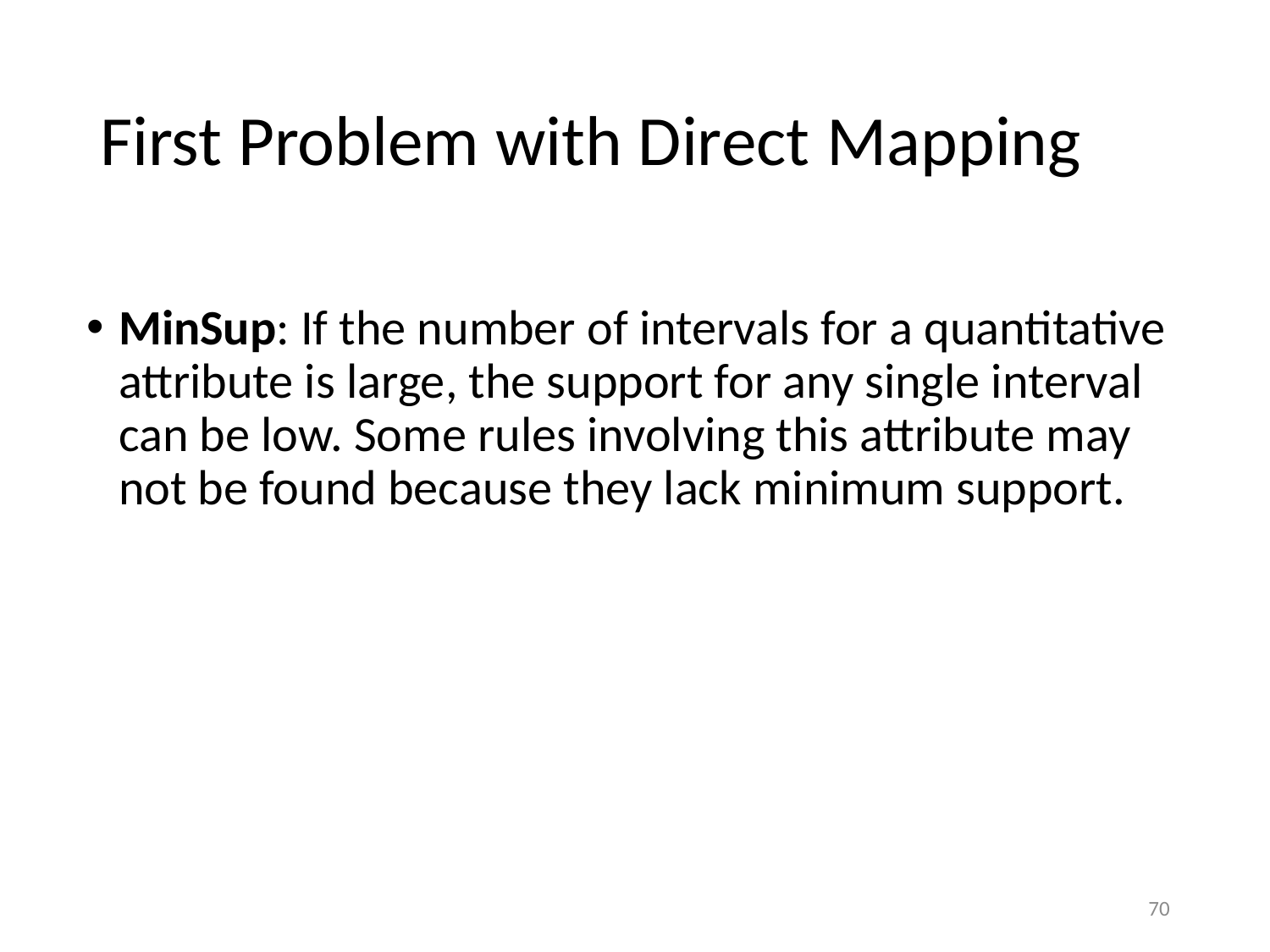

# First Problem with Direct Mapping
MinSup: If the number of intervals for a quantitative attribute is large, the support for any single interval can be low. Some rules involving this attribute may not be found because they lack minimum support.
70